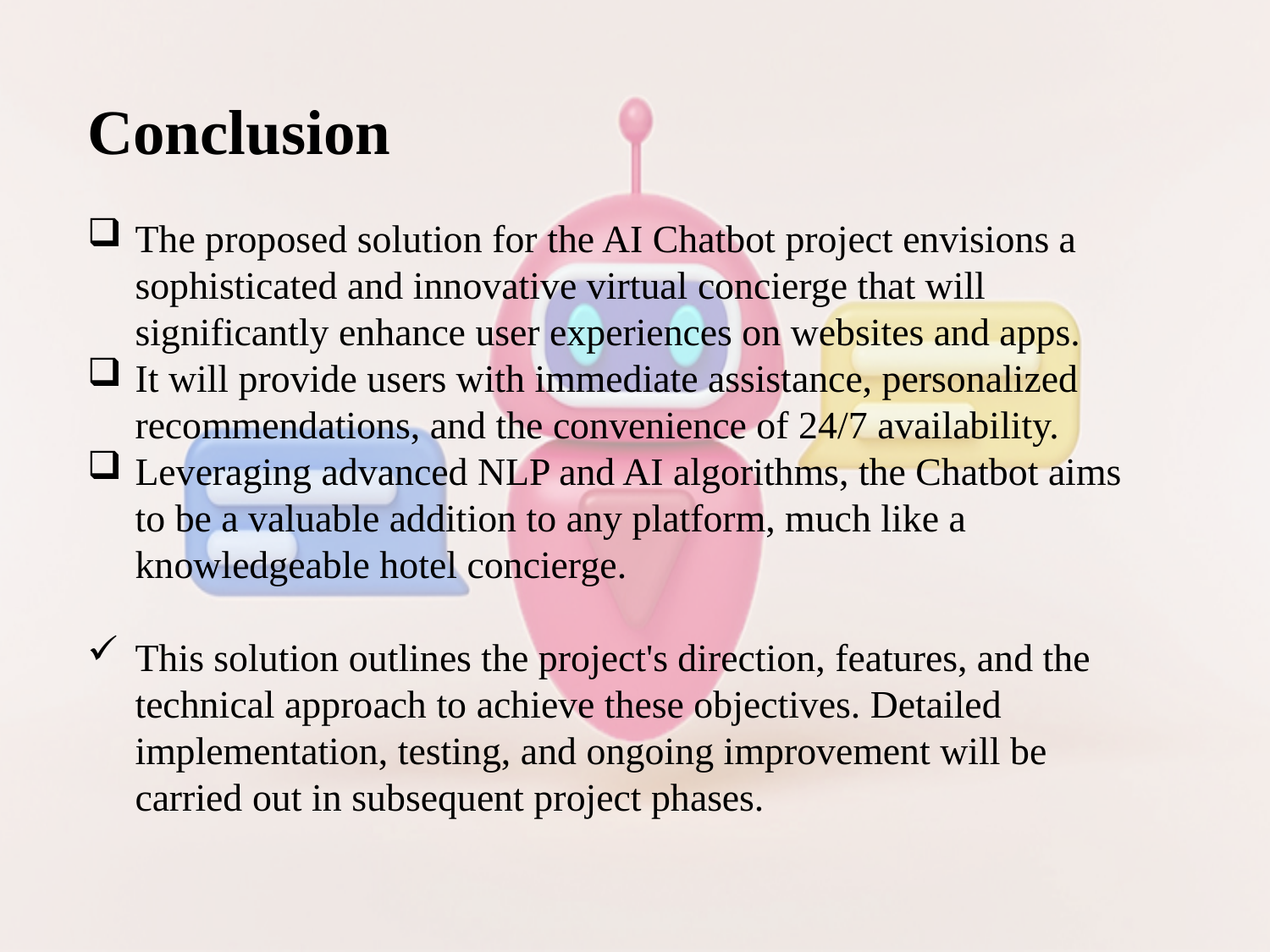

Conclusion

The proposed solution for the AI Chatbot project envisions a sophisticated and innovative virtual concierge that will significantly enhance user experiences on websites and apps.
It will provide users with immediate assistance, personalized recommendations, and the convenience of 24/7 availability.
Leveraging advanced NLP and AI algorithms, the Chatbot aims to be a valuable addition to any platform, much like a knowledgeable hotel concierge.

This solution outlines the project's direction, features, and the technical approach to achieve these objectives. Detailed implementation, testing, and ongoing improvement will be carried out in subsequent project phases.